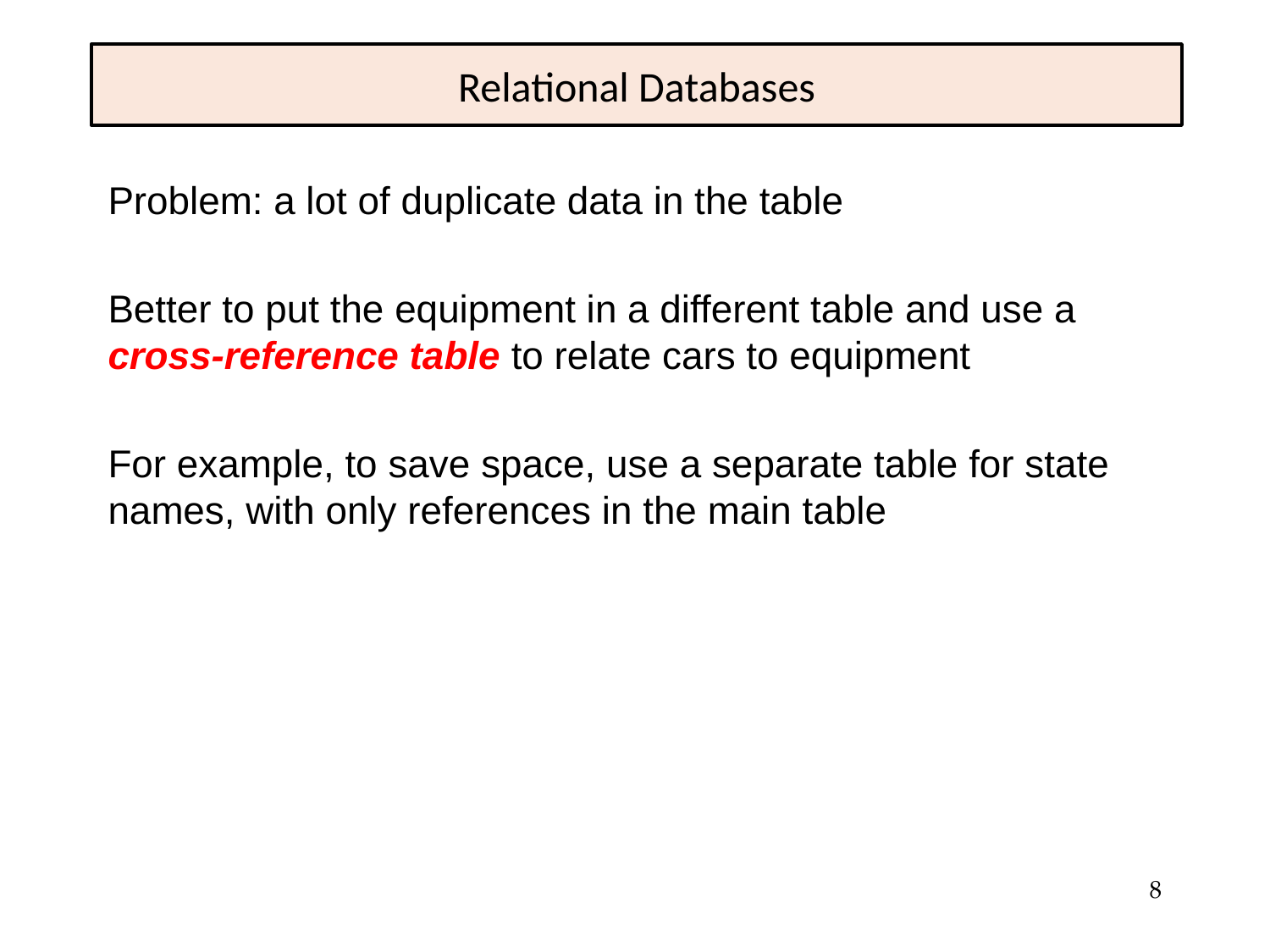

# Relational Databases
Problem: a lot of duplicate data in the table

Better to put the equipment in a different table and use a cross-reference table to relate cars to equipment

For example, to save space, use a separate table for state names, with only references in the main table

8